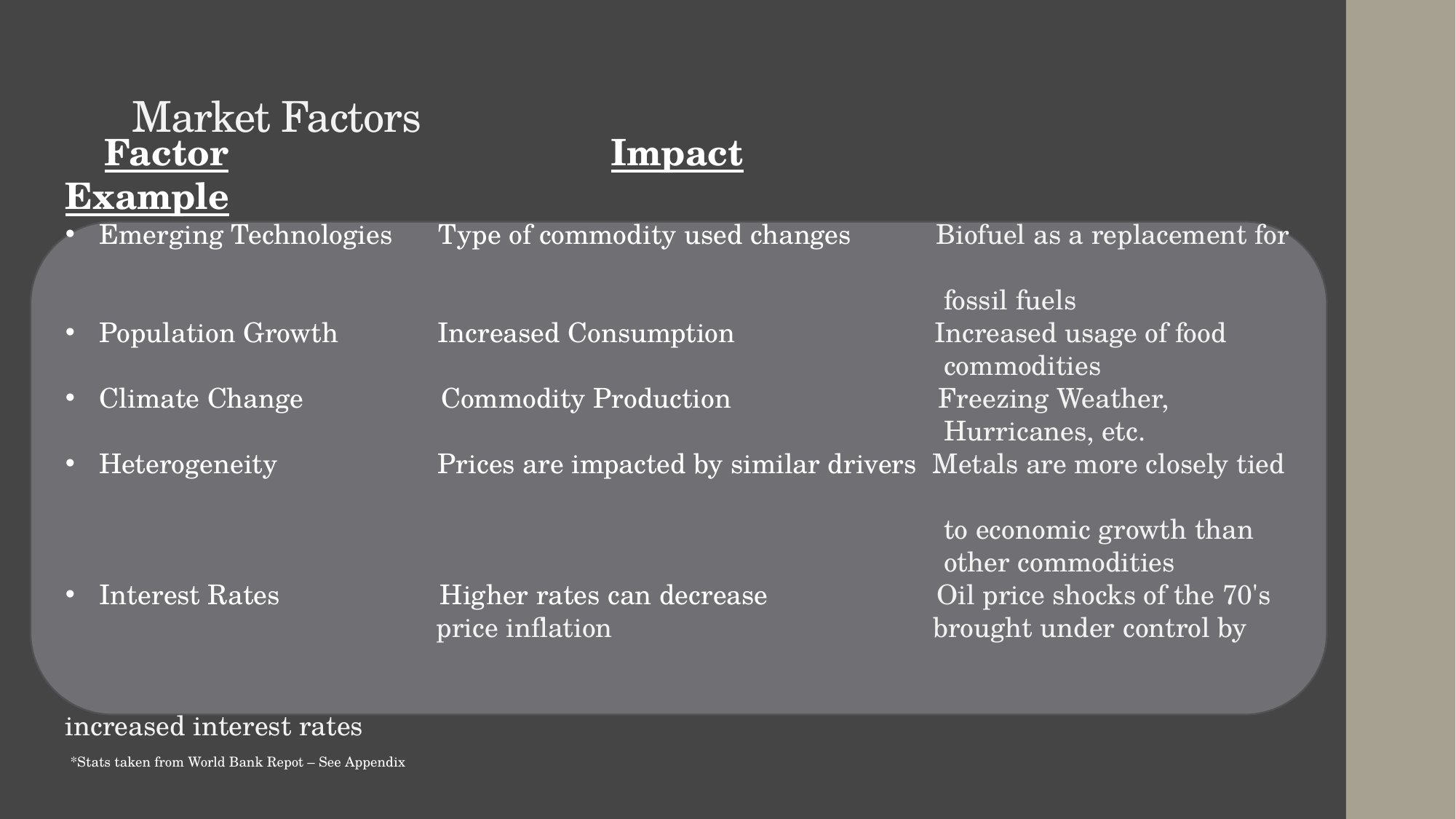

# Market Factors
     Factor				Impact		                          Example
Emerging Technologies      Type of commodity used changes           Biofuel as a replacement for
                                                                                                                   fossil fuels
Population Growth             Increased Consumption                          Increased usage of food
                                                                                                                   commodities
Climate Change                  Commodity Production                           Freezing Weather,
                                                                                                                   Hurricanes, etc.
Heterogeneity                     Prices are impacted by similar drivers  Metals are more closely tied
                                                                                                                   to economic growth than
                                                                                                                   other commodities
Interest Rates                     Higher rates can decrease                      Oil price shocks of the 70's
                                                            price inflation                                          brought under control by
						                                                                        increased interest rates

*Stats taken from World Bank Repot – See Appendix